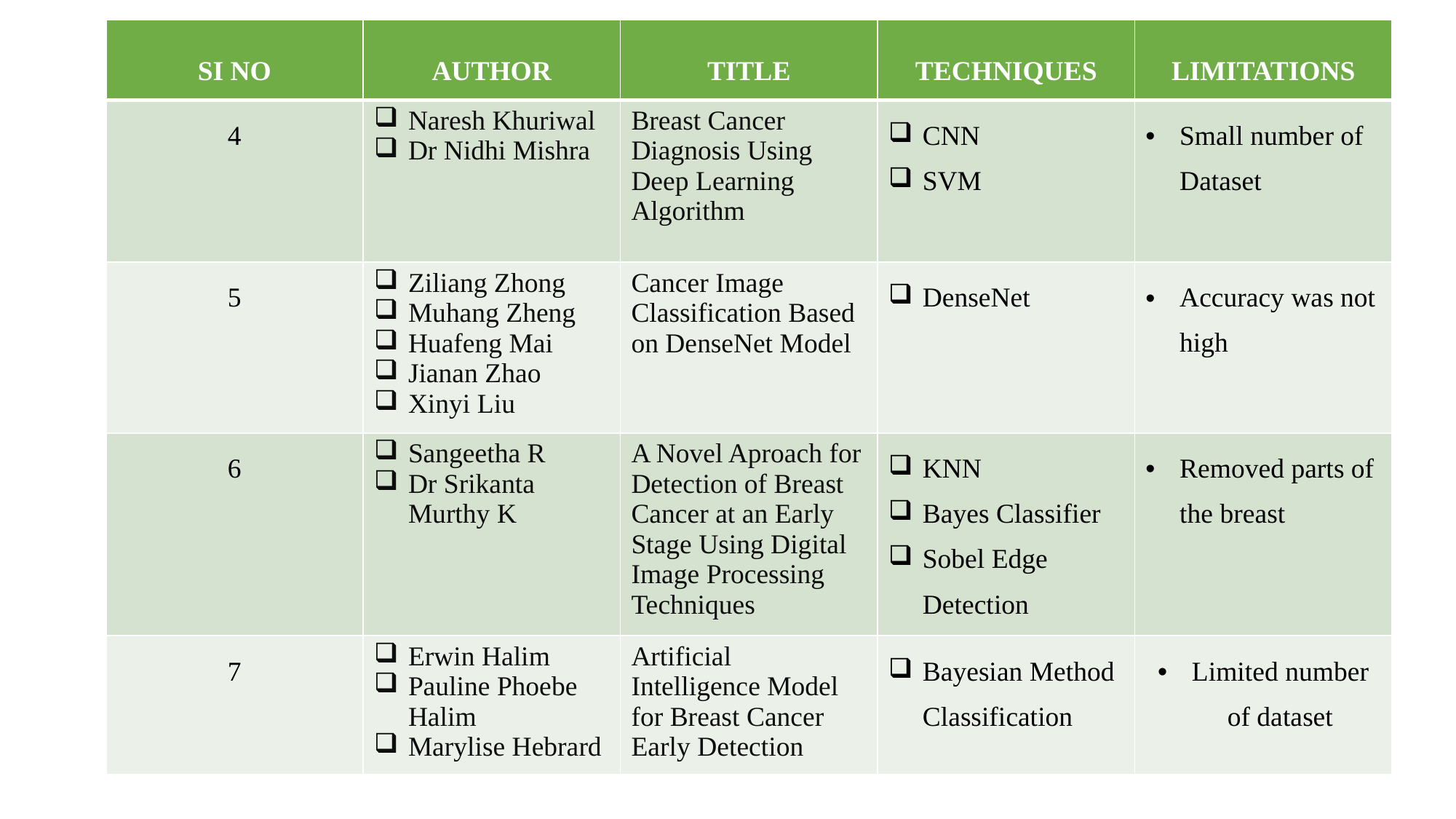

| SI NO | AUTHOR | TITLE | TECHNIQUES | LIMITATIONS |
| --- | --- | --- | --- | --- |
| 4 | Naresh Khuriwal Dr Nidhi Mishra | Breast Cancer Diagnosis Using Deep Learning Algorithm | CNN SVM | Small number of Dataset |
| 5 | Ziliang Zhong Muhang Zheng Huafeng Mai Jianan Zhao Xinyi Liu | Cancer Image Classification Based on DenseNet Model | DenseNet | Accuracy was not high |
| 6 | Sangeetha R Dr Srikanta Murthy K | A Novel Aproach for Detection of Breast Cancer at an Early Stage Using Digital Image Processing Techniques | KNN Bayes Classifier Sobel Edge Detection | Removed parts of the breast |
| 7 | Erwin Halim Pauline Phoebe Halim Marylise Hebrard | Artificial Intelligence Model for Breast Cancer Early Detection | Bayesian Method Classification | Limited number of dataset |